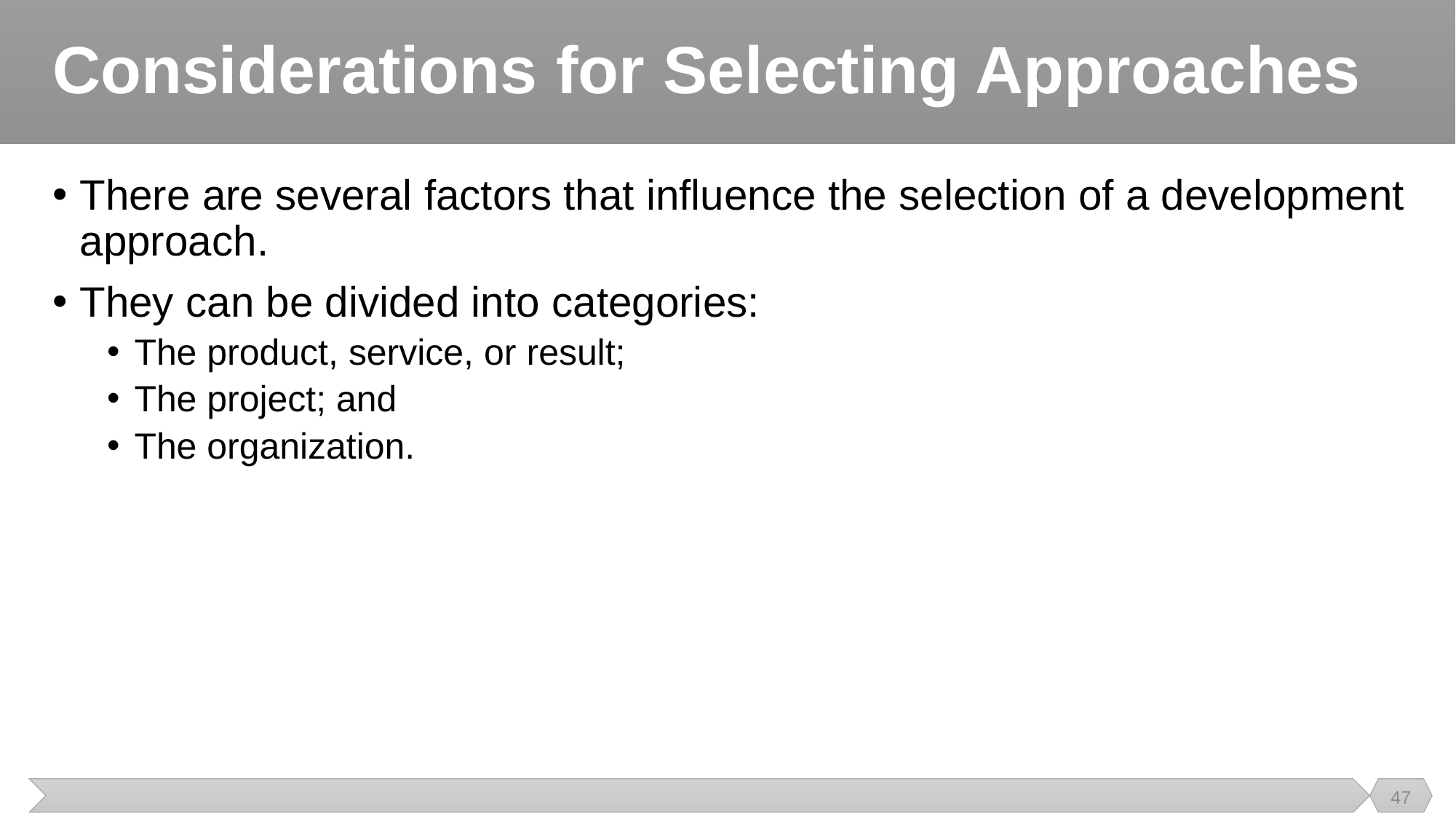

# Considerations for Selecting Approaches
There are several factors that influence the selection of a development approach.
They can be divided into categories:
The product, service, or result;
The project; and
The organization.
47